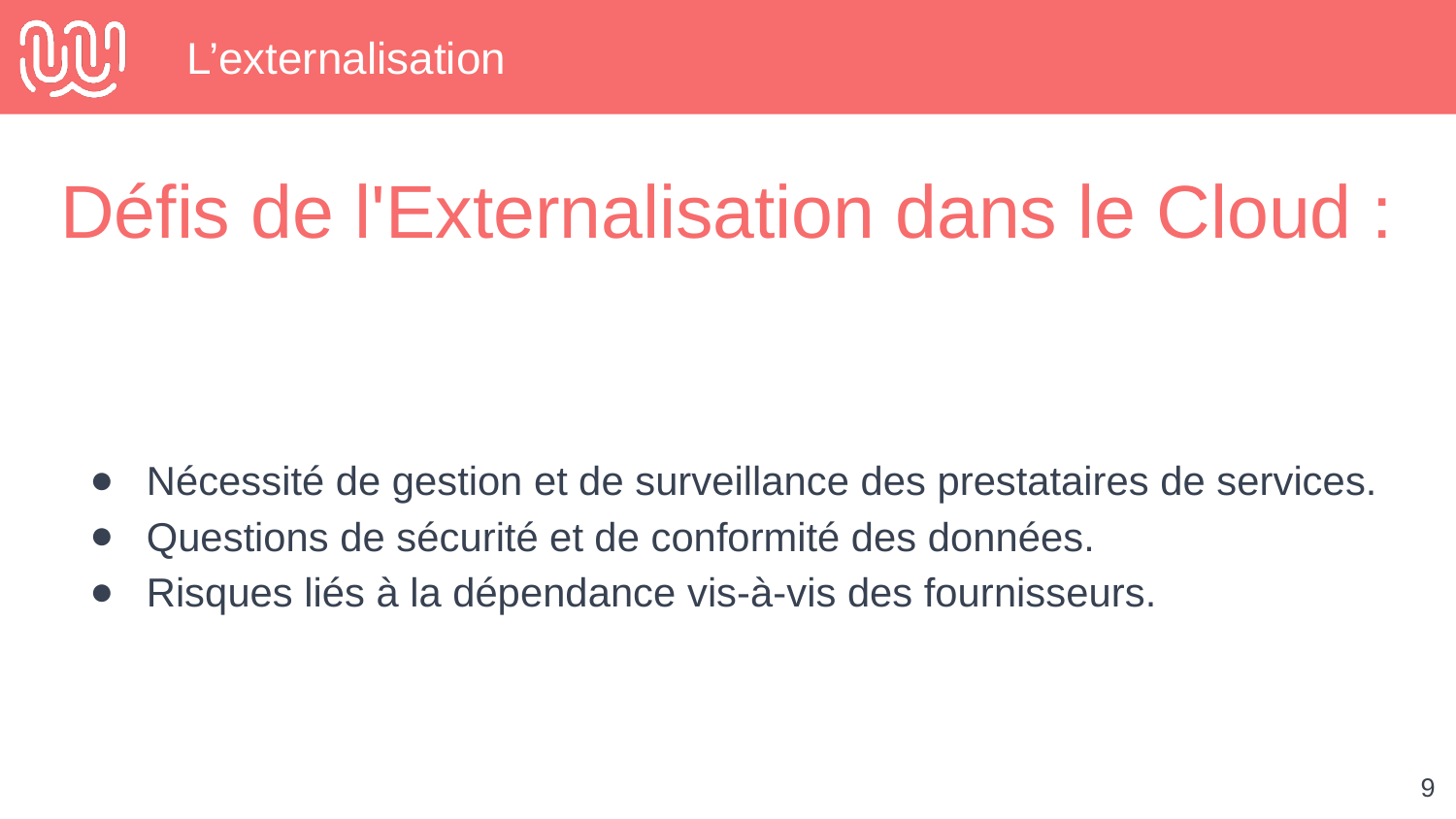

# L’externalisation

Défis de l'Externalisation dans le Cloud :
Nécessité de gestion et de surveillance des prestataires de services.
Questions de sécurité et de conformité des données.
Risques liés à la dépendance vis-à-vis des fournisseurs.
9